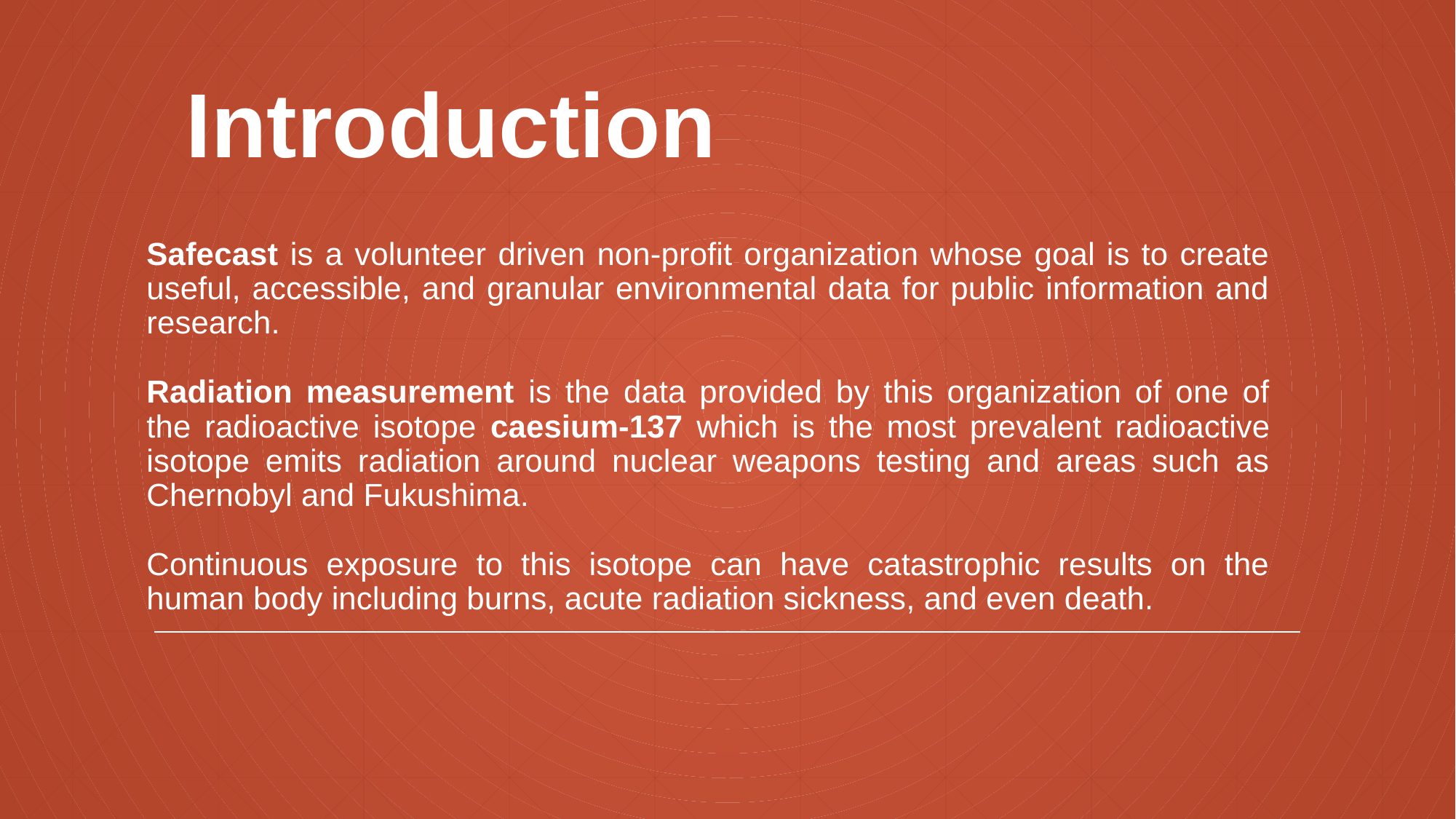

# Introduction

Safecast is a volunteer driven non-profit organization whose goal is to create useful, accessible, and granular environmental data for public information and research.

Radiation measurement is the data provided by this organization of one of the radioactive isotope caesium-137 which is the most prevalent radioactive isotope emits radiation around nuclear weapons testing and areas such as Chernobyl and Fukushima.

Continuous exposure to this isotope can have catastrophic results on the human body including burns, acute radiation sickness, and even death.